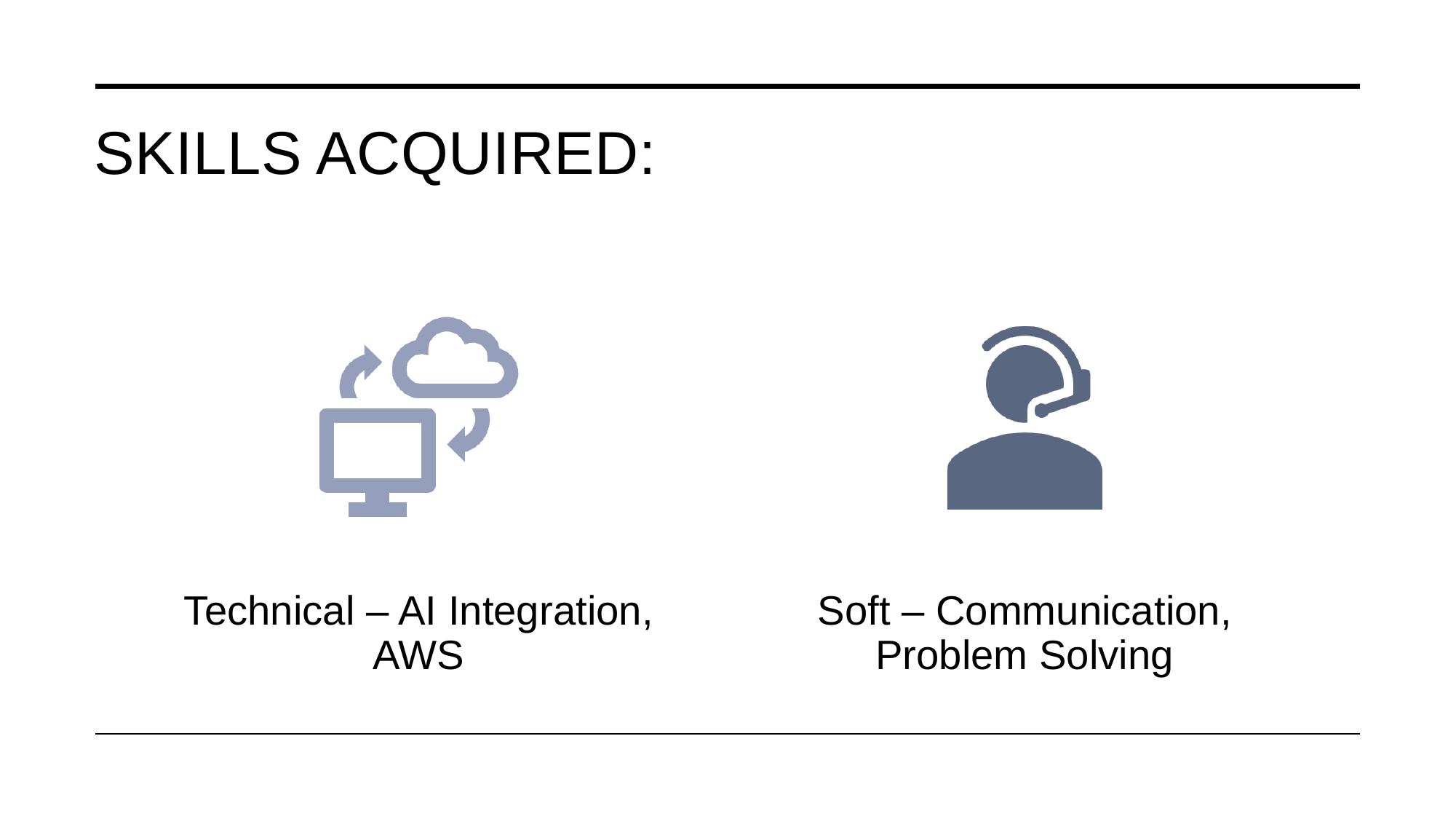

# Skills Acquired:
Technical – AI Integration, AWS
Soft – Communication, Problem Solving